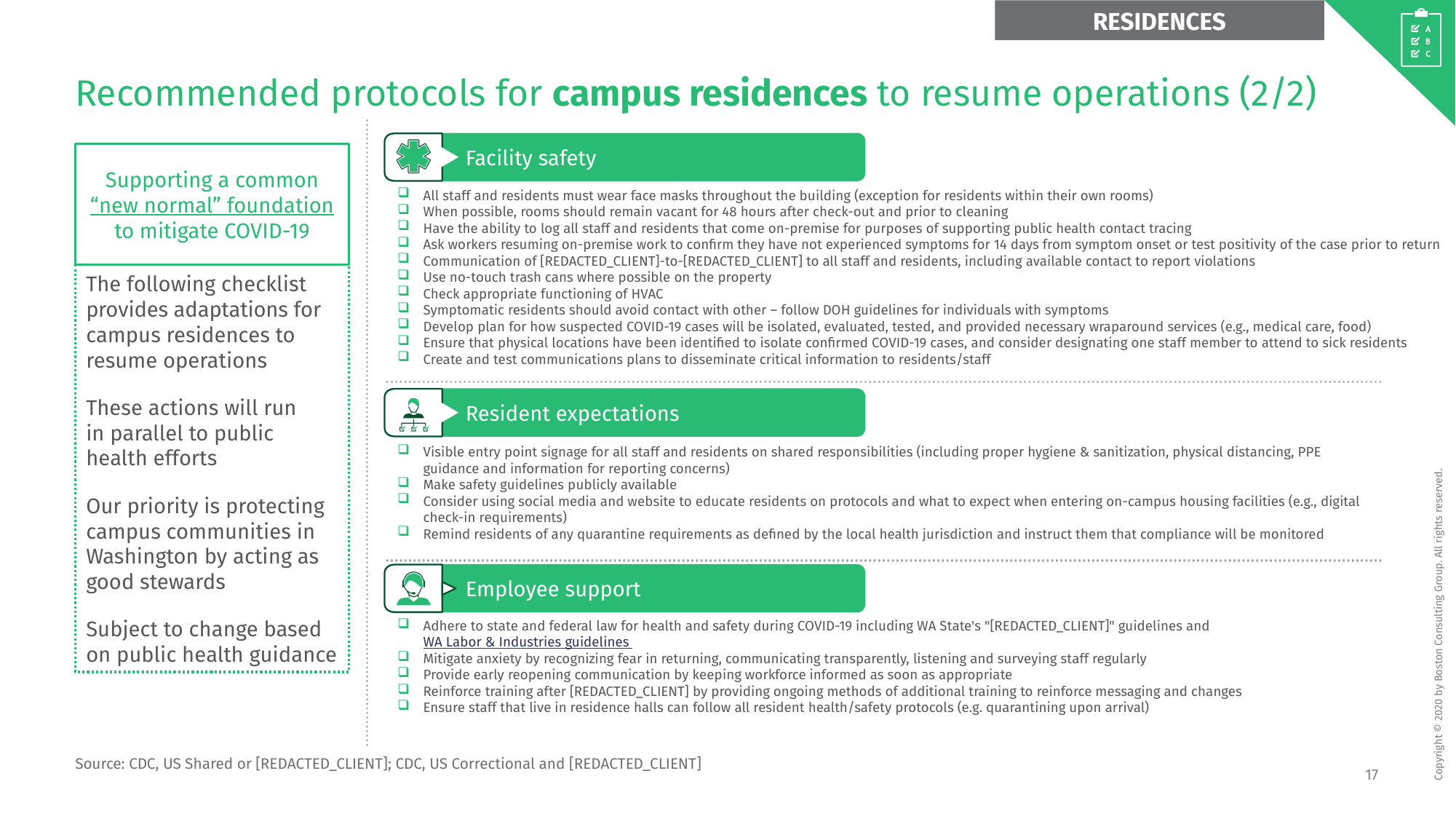

RESIDENCES

# Recommended protocols for campus residences to resume operations (2/2)

Facility safety

Supporting a common
“new normal” foundation
to mitigate COVID-19

All staff and residents must wear face masks throughout the building (exception for residents within their own rooms)
When possible, rooms should remain vacant for 48 hours after check-out and prior to cleaning
Have the ability to log all staff and residents that come on-premise for purposes of supporting public health contact tracing
Ask workers resuming on-premise work to confirm they have not experienced symptoms for 14 days from symptom onset or test positivity of the case prior to return
Communication of [REDACTED_CLIENT]-to-[REDACTED_CLIENT] to all staff and residents, including available contact to report violations
Use no-touch trash cans where possible on the property
Check appropriate functioning of HVAC
Symptomatic residents should avoid contact with other – follow DOH guidelines for individuals with symptoms
Develop plan for how suspected COVID-19 cases will be isolated, evaluated, tested, and provided necessary wraparound services (e.g., medical care, food)
Ensure that physical locations have been identified to isolate confirmed COVID-19 cases, and consider designating one staff member to attend to sick residents
Create and test communications plans to disseminate critical information to residents/staff
The following checklist provides adaptations for campus residences to resume operations

These actions will run
in parallel to public
health efforts

Our priority is protecting campus communities in Washington by acting as good stewards

Subject to change based on public health guidance

Resident expectations

Visible entry point signage for all staff and residents on shared responsibilities (including proper hygiene & sanitization, physical distancing, PPE guidance and information for reporting concerns)
Make safety guidelines publicly available
Consider using social media and website to educate residents on protocols and what to expect when entering on-campus housing facilities (e.g., digital check-in requirements)
Remind residents of any quarantine requirements as defined by the local health jurisdiction and instruct them that compliance will be monitored

Employee support

Adhere to state and federal law for health and safety during COVID-19 including WA State's "[REDACTED_CLIENT]" guidelines and WA Labor & Industries guidelines
Mitigate anxiety by recognizing fear in returning, communicating transparently, listening and surveying staff regularly
Provide early reopening communication by keeping workforce informed as soon as appropriate
Reinforce training after [REDACTED_CLIENT] by providing ongoing methods of additional training to reinforce messaging and changes
Ensure staff that live in residence halls can follow all resident health/safety protocols (e.g. quarantining upon arrival)

Source: CDC, US Shared or [REDACTED_CLIENT]; CDC, US Correctional and [REDACTED_CLIENT]